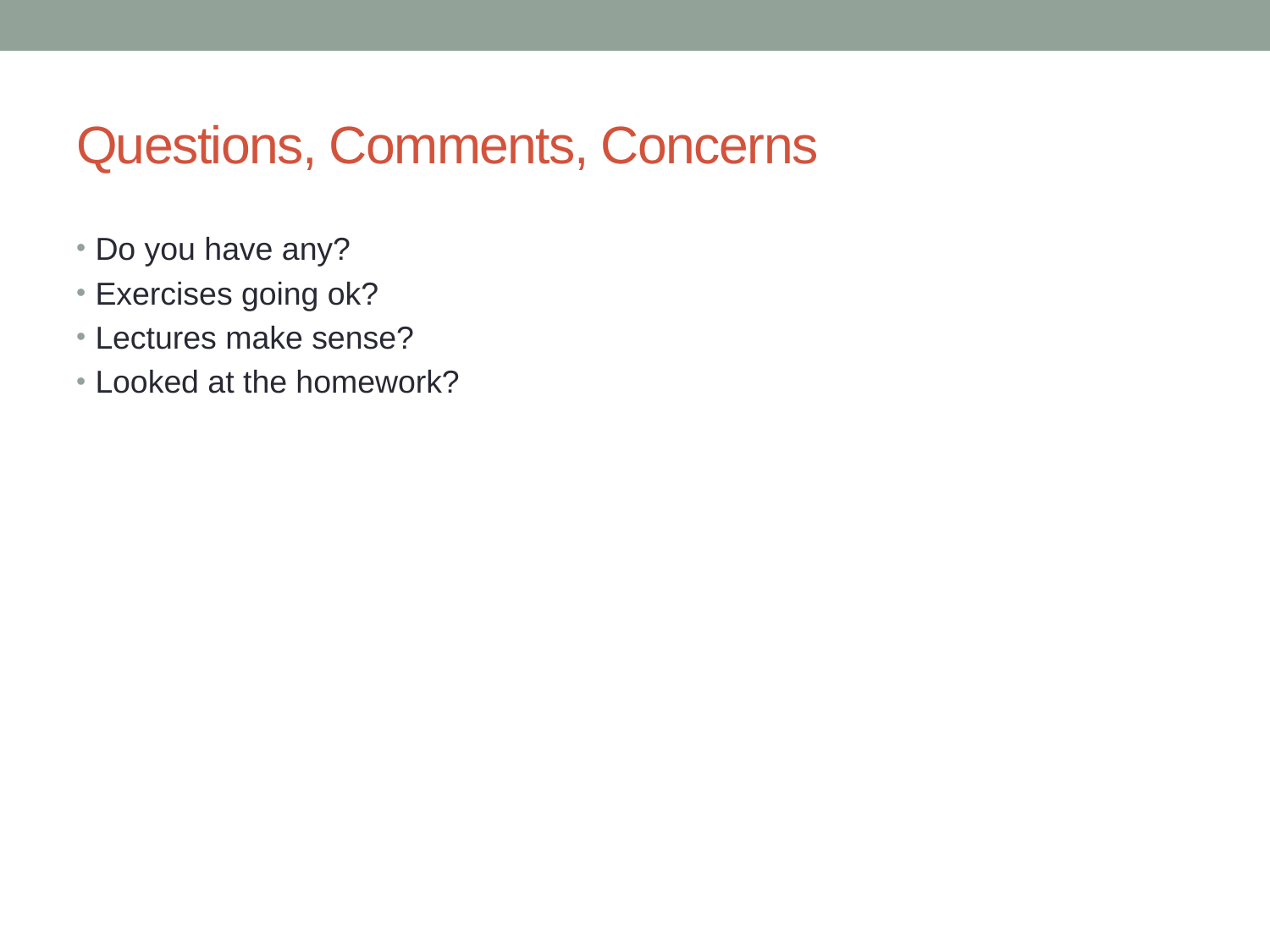

# Questions, Comments, Concerns
Do you have any?
Exercises going ok?
Lectures make sense?
Looked at the homework?